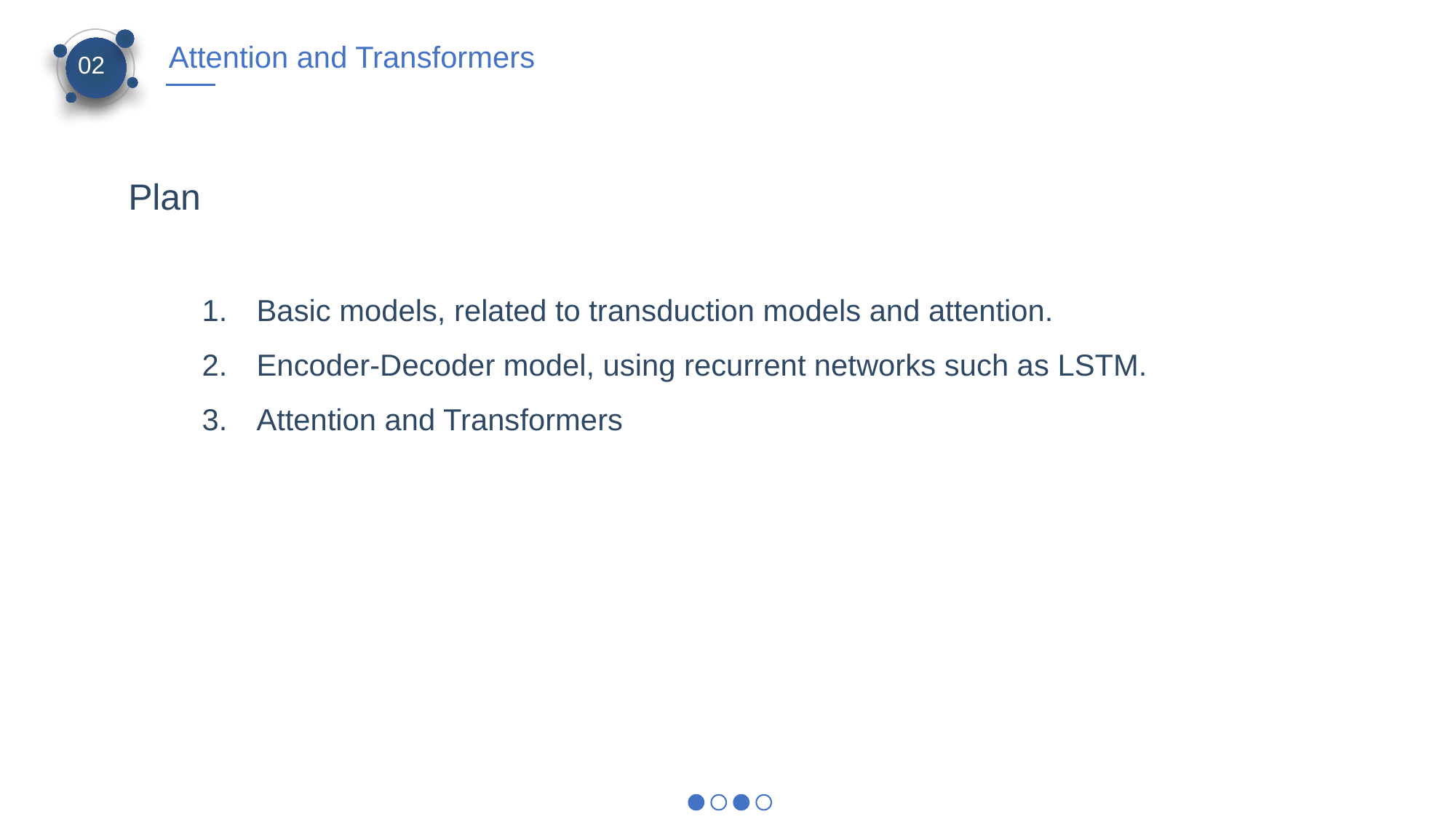

Attention and Transformers
02
Plan
Basic models, related to transduction models and attention.
Encoder-Decoder model, using recurrent networks such as LSTM.
Attention and Transformers